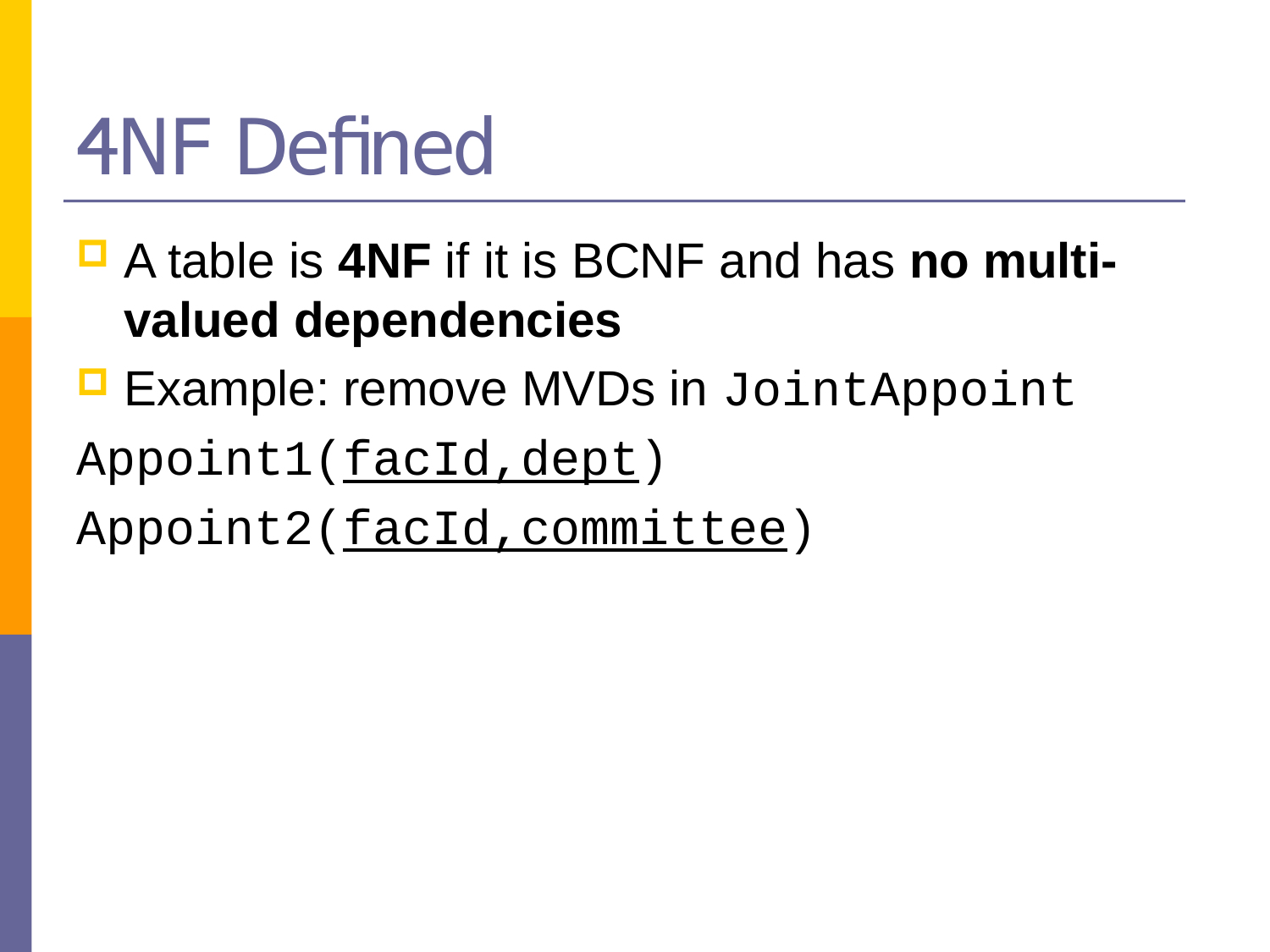

# 4NF Defined
A table is 4NF if it is BCNF and has no multi-valued dependencies
Example: remove MVDs in JointAppoint
Appoint1(facId,dept)
Appoint2(facId,committee)